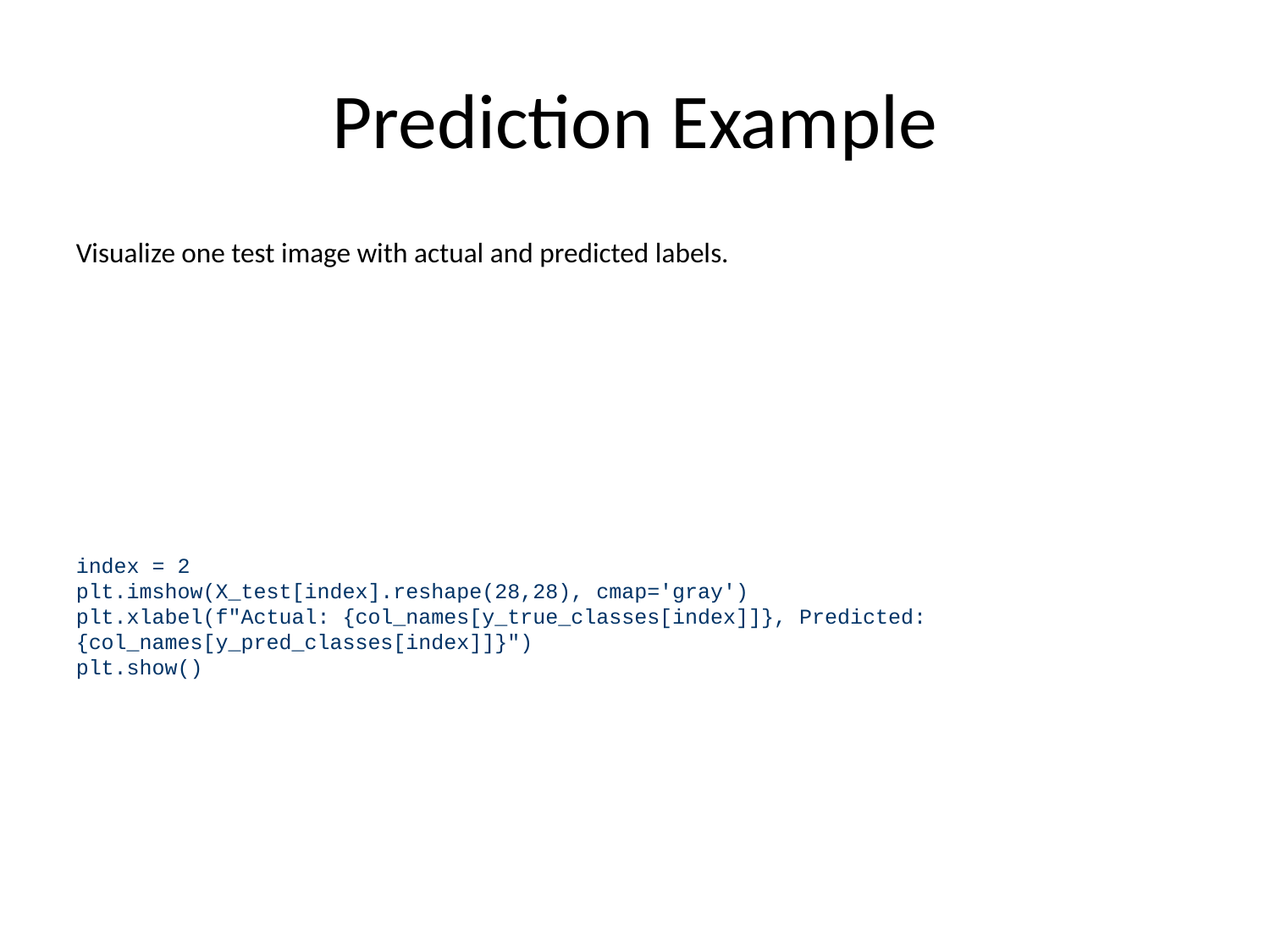

# Prediction Example

Visualize one test image with actual and predicted labels.
index = 2
plt.imshow(X_test[index].reshape(28,28), cmap='gray')
plt.xlabel(f"Actual: {col_names[y_true_classes[index]]}, Predicted: {col_names[y_pred_classes[index]]}")
plt.show()